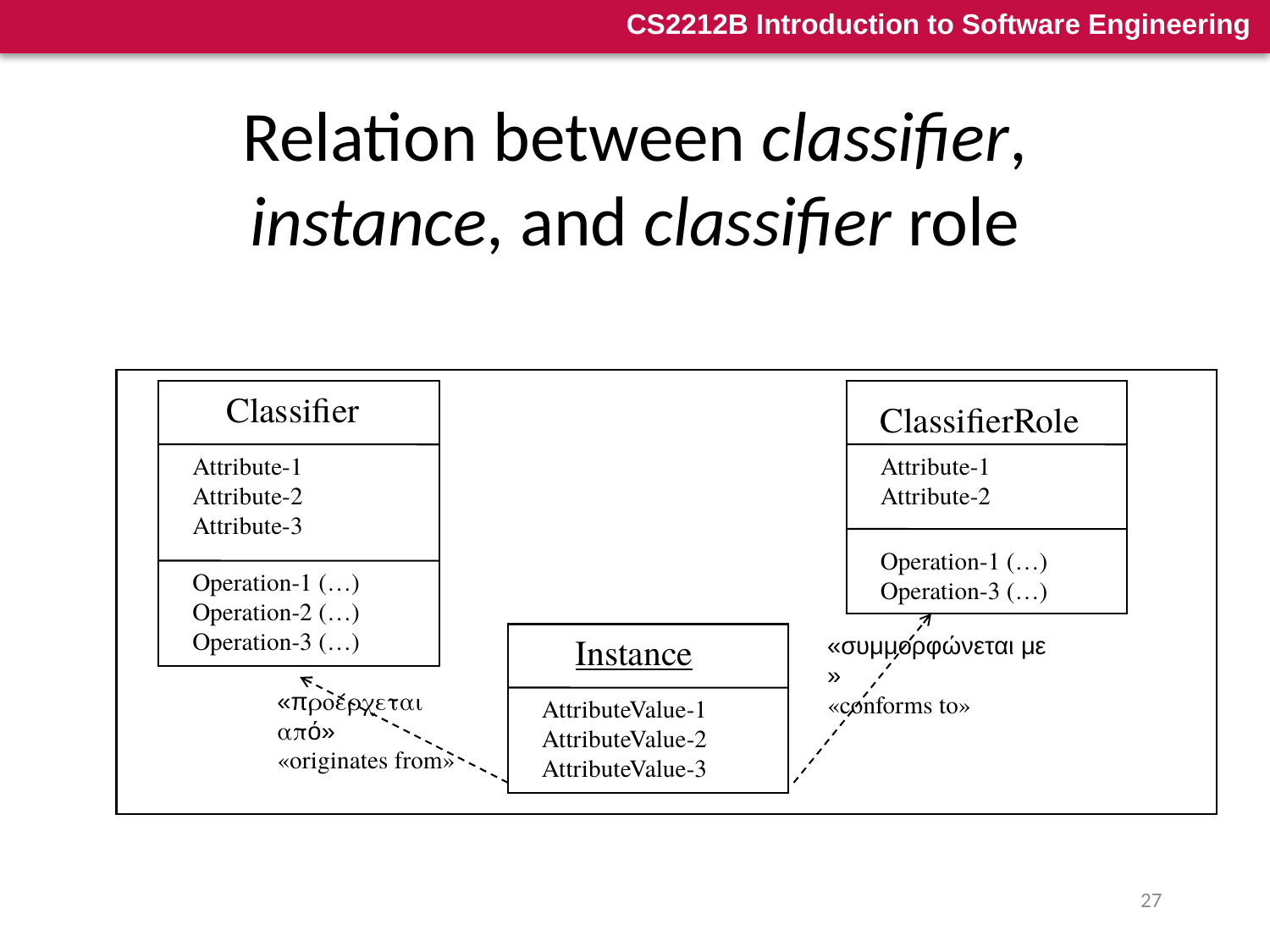

# Relation between classifier, instance, and classifier role

Classifier

ClassifierRole

Attribute-1
Attribute-2
Attribute-3

Attribute-1
Attribute-2

Operation-1 (…)
Operation-3 (…)

Operation-1 (…)
Operation-2 (…)
Operation-3 (…)

Instance
«συμμορφώνεται με »
«conforms to»

«προέρχεται από»
«originates from»

AttributeValue-1
AttributeValue-2
AttributeValue-3
27